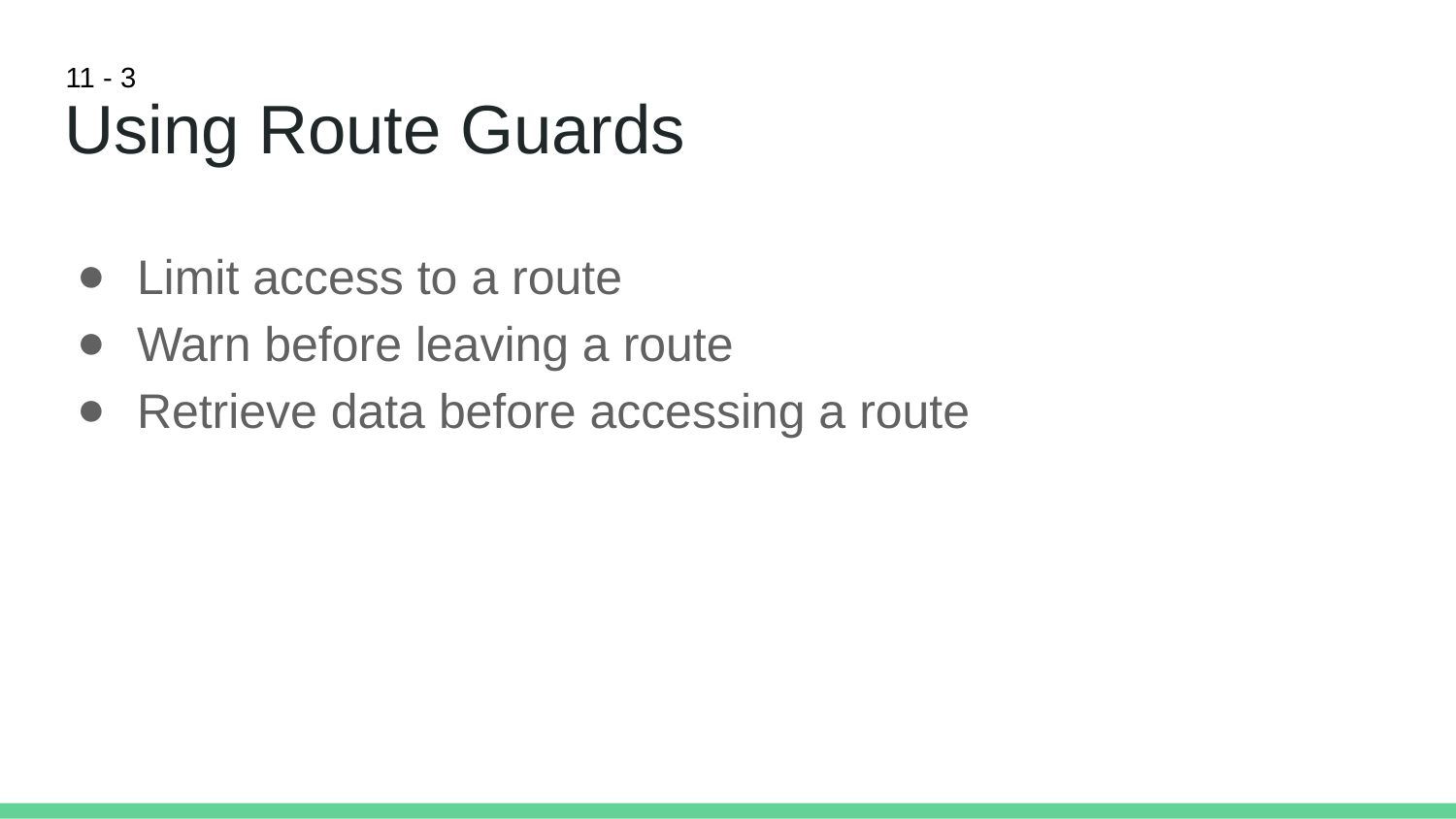

11 - 3
# Using Route Guards
Limit access to a route
Warn before leaving a route
Retrieve data before accessing a route